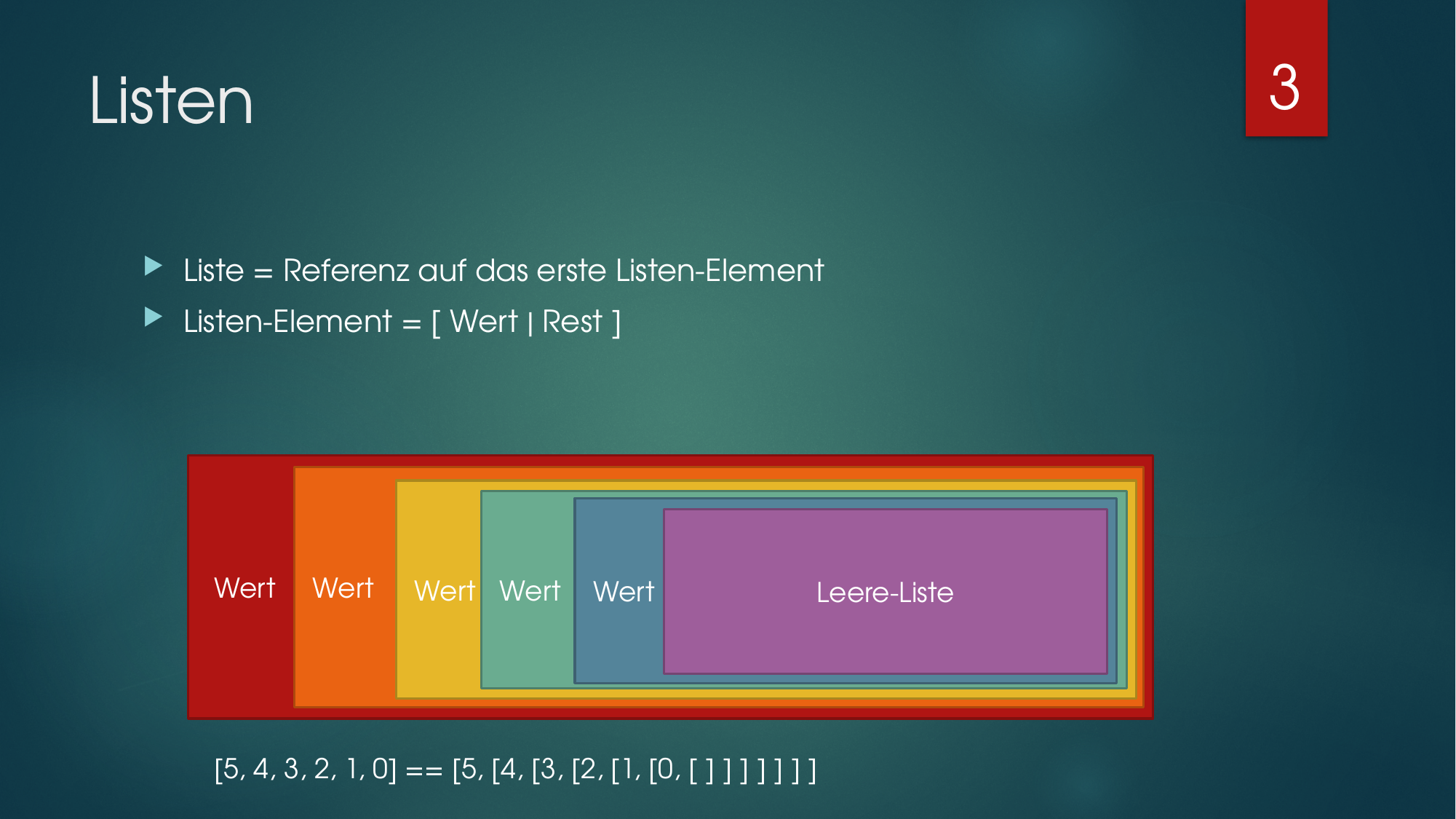

3
# Listen
Liste = Referenz auf das erste Listen-Element
Listen-Element = [ Wert | Rest ]

  Wert
 Wert
 Wert
 Wert
 Wert
Leere-Liste
[5, 4, 3, 2, 1, 0] == [5, [4, [3, [2, [1, [0, [ ] ] ] ] ] ] ]